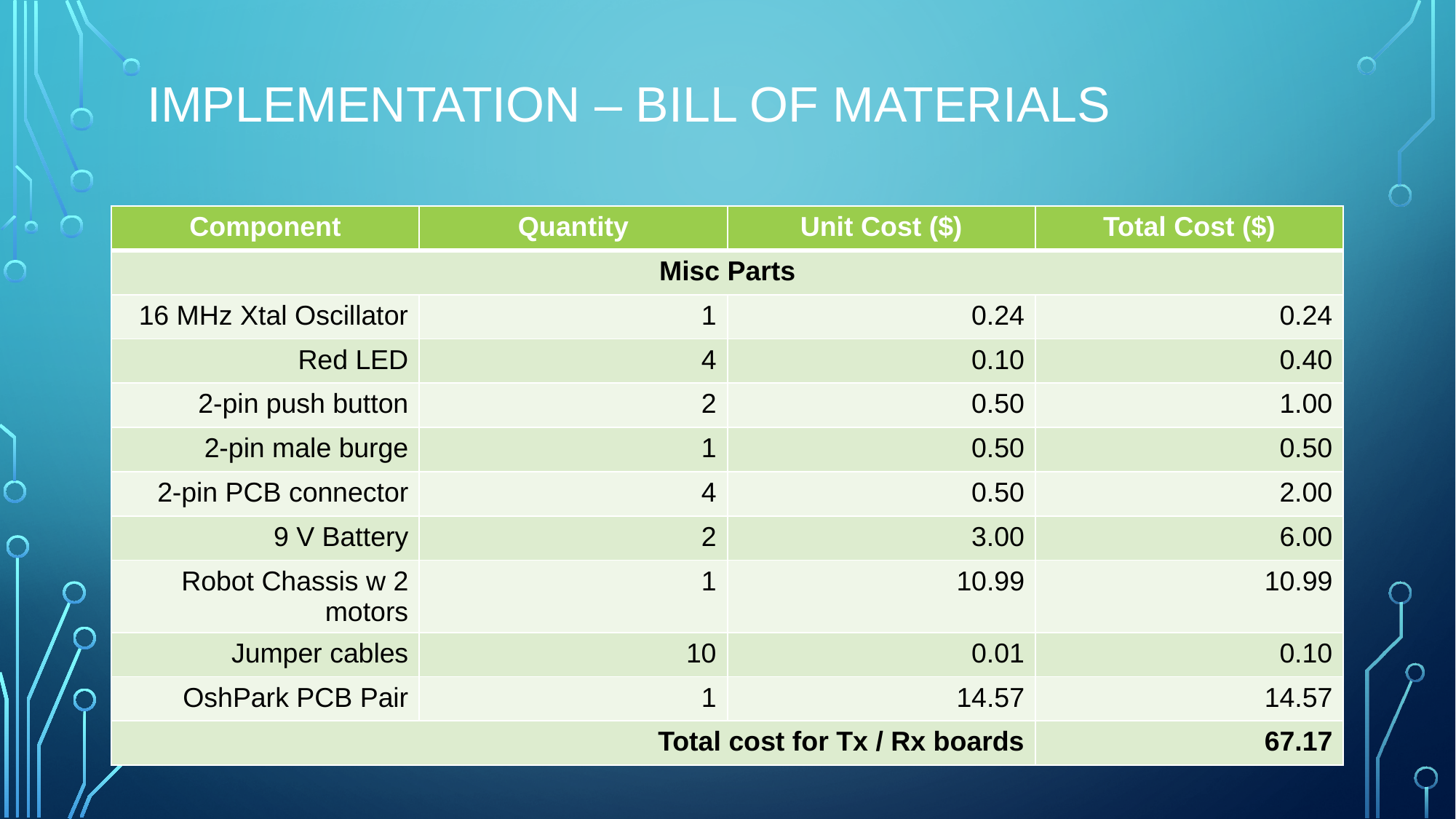

# Implementation – Bill of Materials
| Component | Quantity | Unit Cost ($) | Total Cost ($) |
| --- | --- | --- | --- |
| Misc Parts |  |  |  |
| 16 MHz Xtal Oscillator | 1 | 0.24 | 0.24 |
| Red LED | 4 | 0.10 | 0.40 |
| 2-pin push button | 2 | 0.50 | 1.00 |
| 2-pin male burge | 1 | 0.50 | 0.50 |
| 2-pin PCB connector | 4 | 0.50 | 2.00 |
| 9 V Battery | 2 | 3.00 | 6.00 |
| Robot Chassis w 2 motors | 1 | 10.99 | 10.99 |
| Jumper cables | 10 | 0.01 | 0.10 |
| OshPark PCB Pair | 1 | 14.57 | 14.57 |
| Total cost for Tx / Rx boards |  |  | 67.17 |